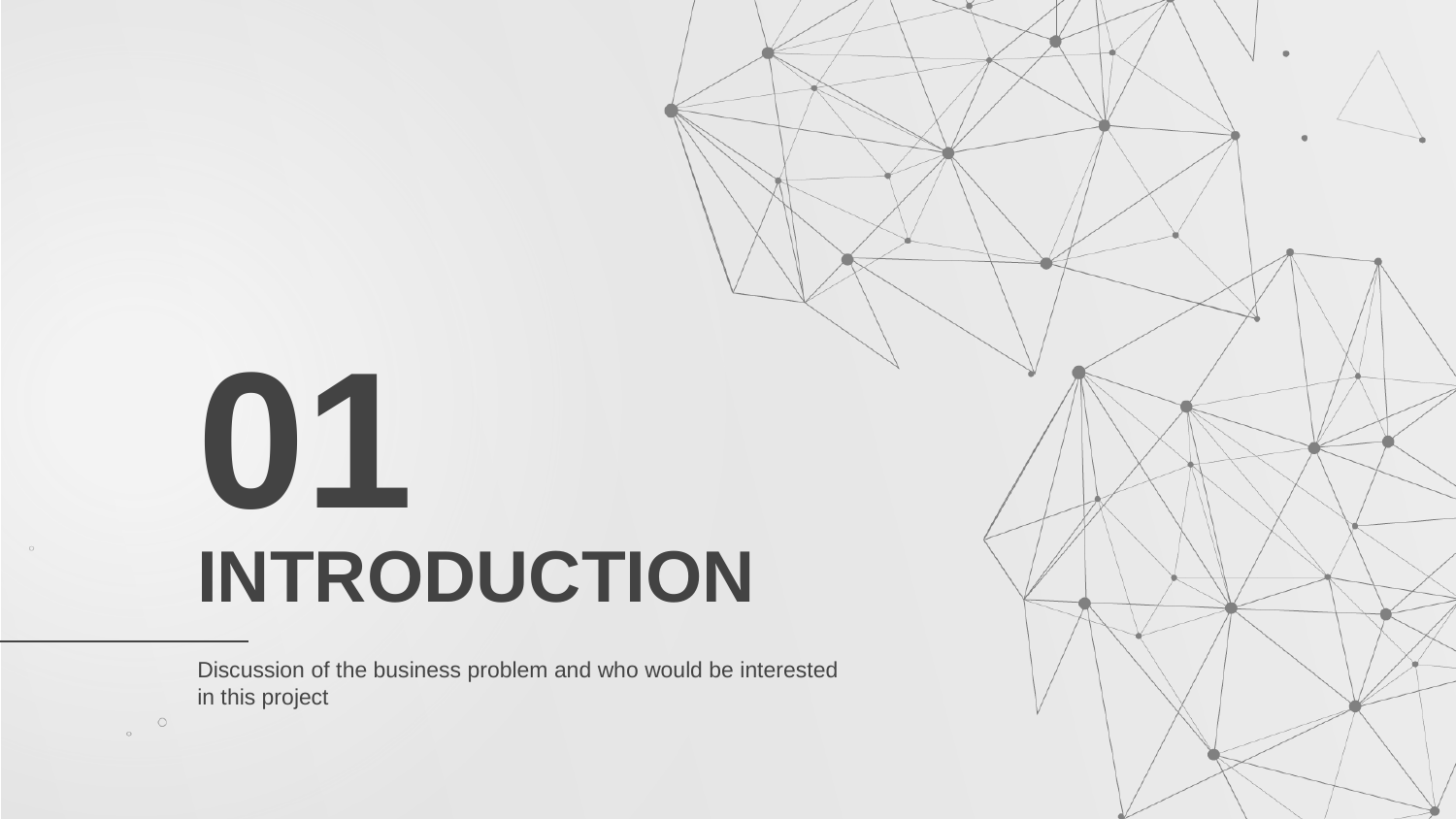

01
# INTRODUCTION
Discussion of the business problem and who would be interested in this project